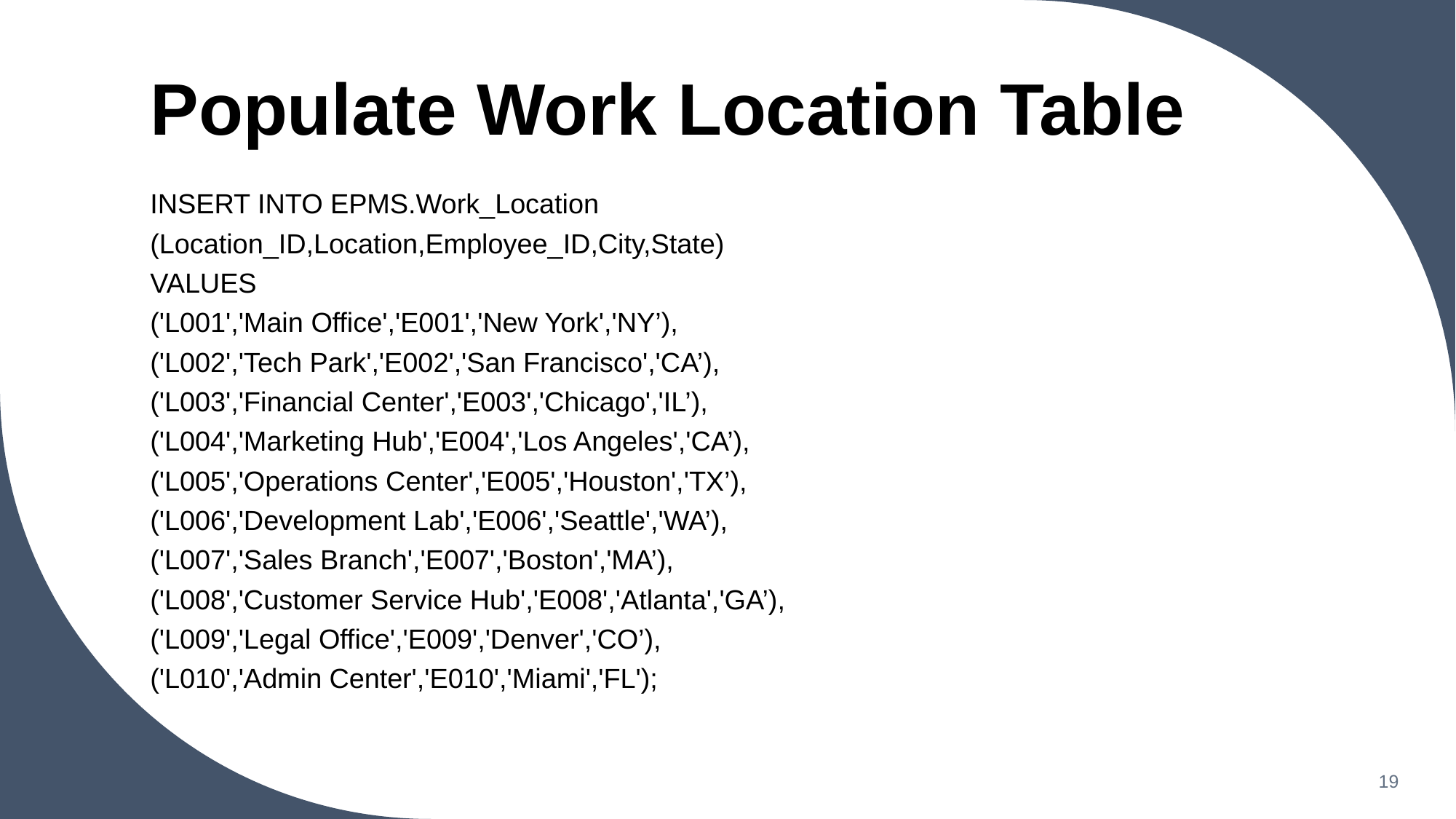

# Populate Work Location Table
INSERT INTO EPMS.Work_Location
(Location_ID,Location,Employee_ID,City,State)
VALUES
('L001','Main Office','E001','New York','NY’),
('L002','Tech Park','E002','San Francisco','CA’),
('L003','Financial Center','E003','Chicago','IL’),
('L004','Marketing Hub','E004','Los Angeles','CA’),
('L005','Operations Center','E005','Houston','TX’),
('L006','Development Lab','E006','Seattle','WA’),
('L007','Sales Branch','E007','Boston','MA’),
('L008','Customer Service Hub','E008','Atlanta','GA’),
('L009','Legal Office','E009','Denver','CO’),
('L010','Admin Center','E010','Miami','FL');
19